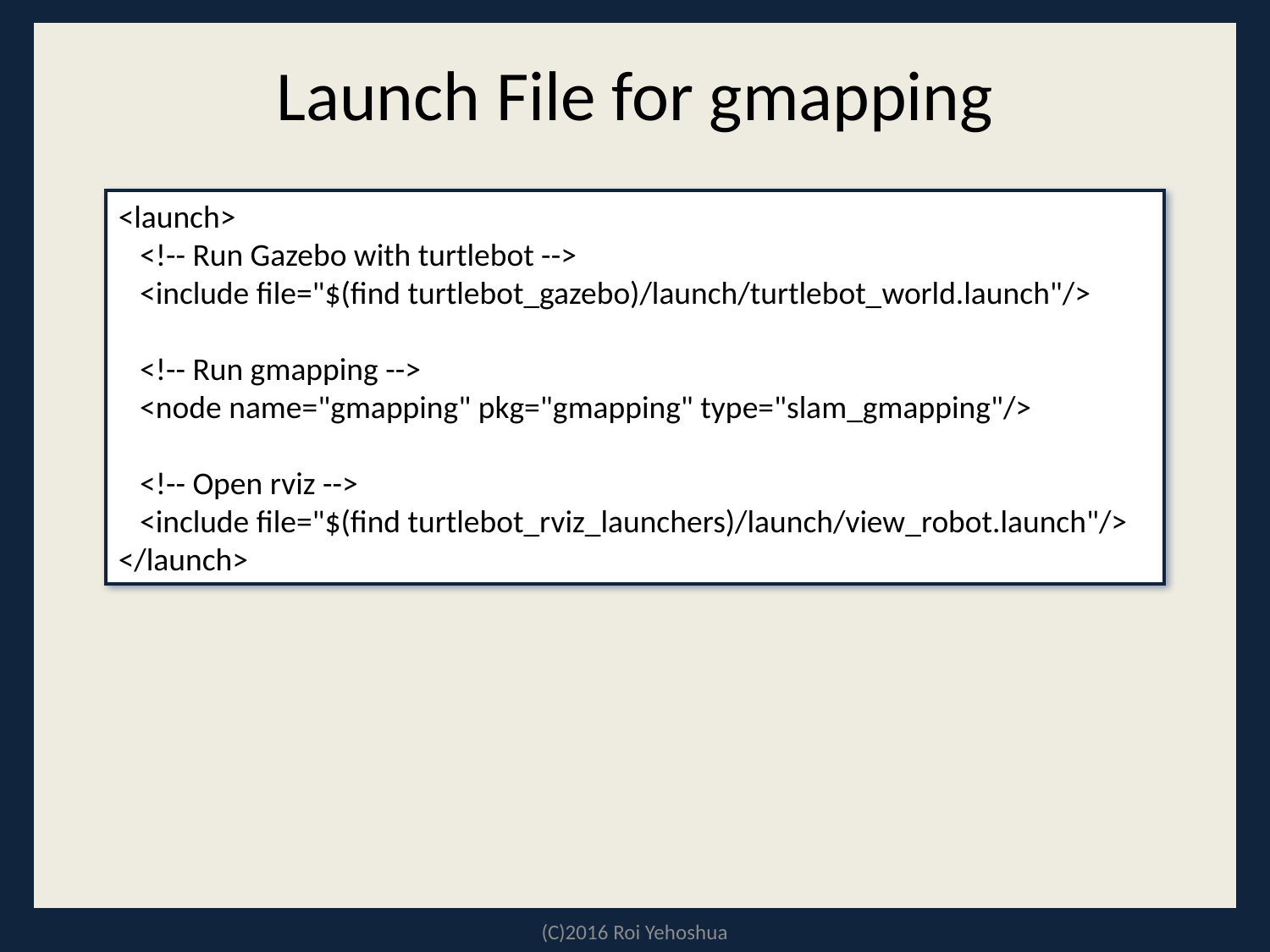

# Launch File for gmapping

<launch>
   <!-- Run Gazebo with turtlebot -->
   <include file="$(find turtlebot_gazebo)/launch/turtlebot_world.launch"/>

   <!-- Run gmapping -->
   <node name="gmapping" pkg="gmapping" type="slam_gmapping"/>

   <!-- Open rviz -->
   <include file="$(find turtlebot_rviz_launchers)/launch/view_robot.launch"/>
</launch>
(C)2016 Roi Yehoshua